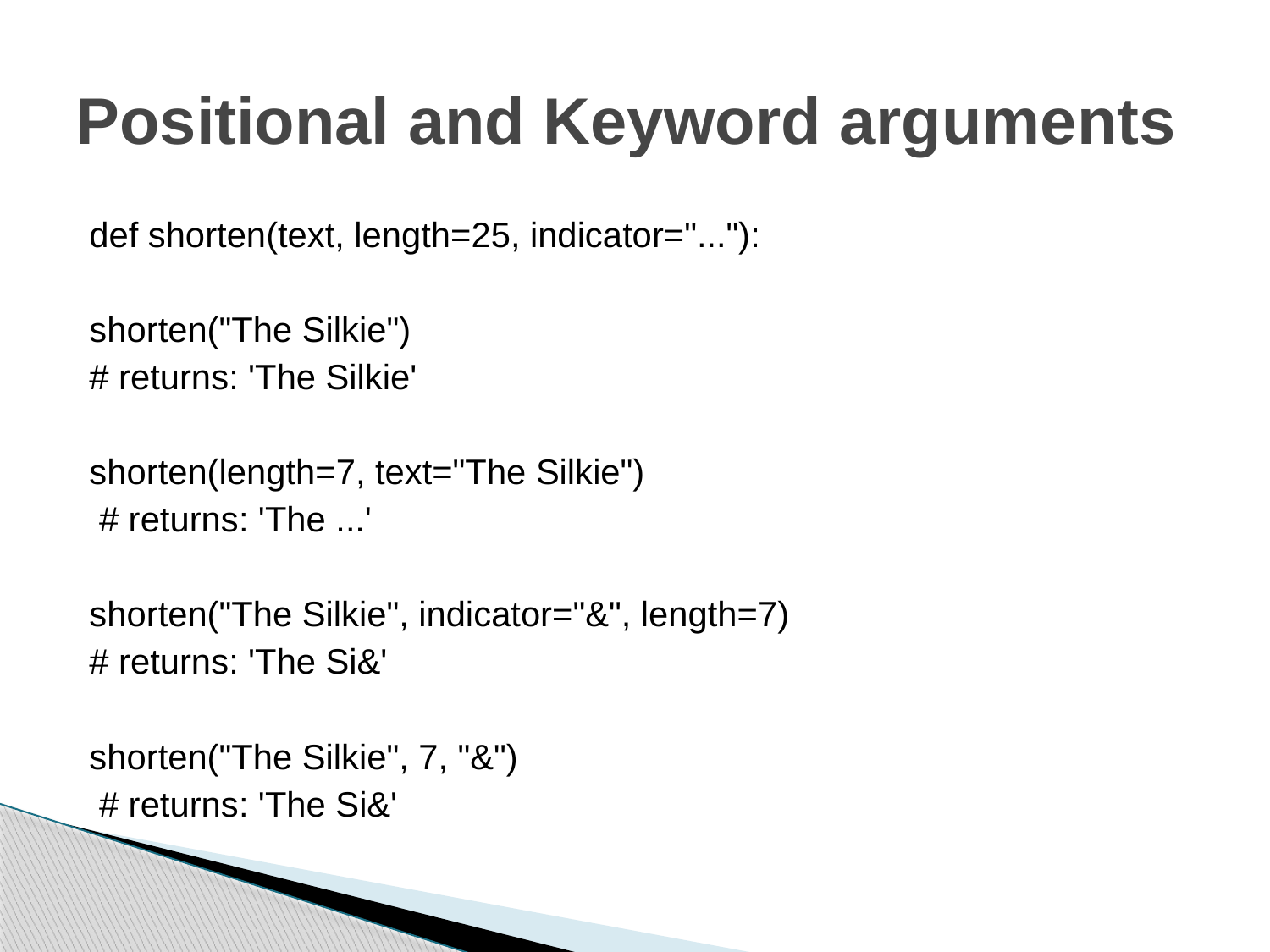

# Positional and Keyword arguments
def shorten(text, length=25, indicator="..."):

shorten("The Silkie")
# returns: 'The Silkie'

shorten(length=7, text="The Silkie")
 # returns: 'The ...'

shorten("The Silkie", indicator="&", length=7)
# returns: 'The Si&'

shorten("The Silkie", 7, "&")
 # returns: 'The Si&'